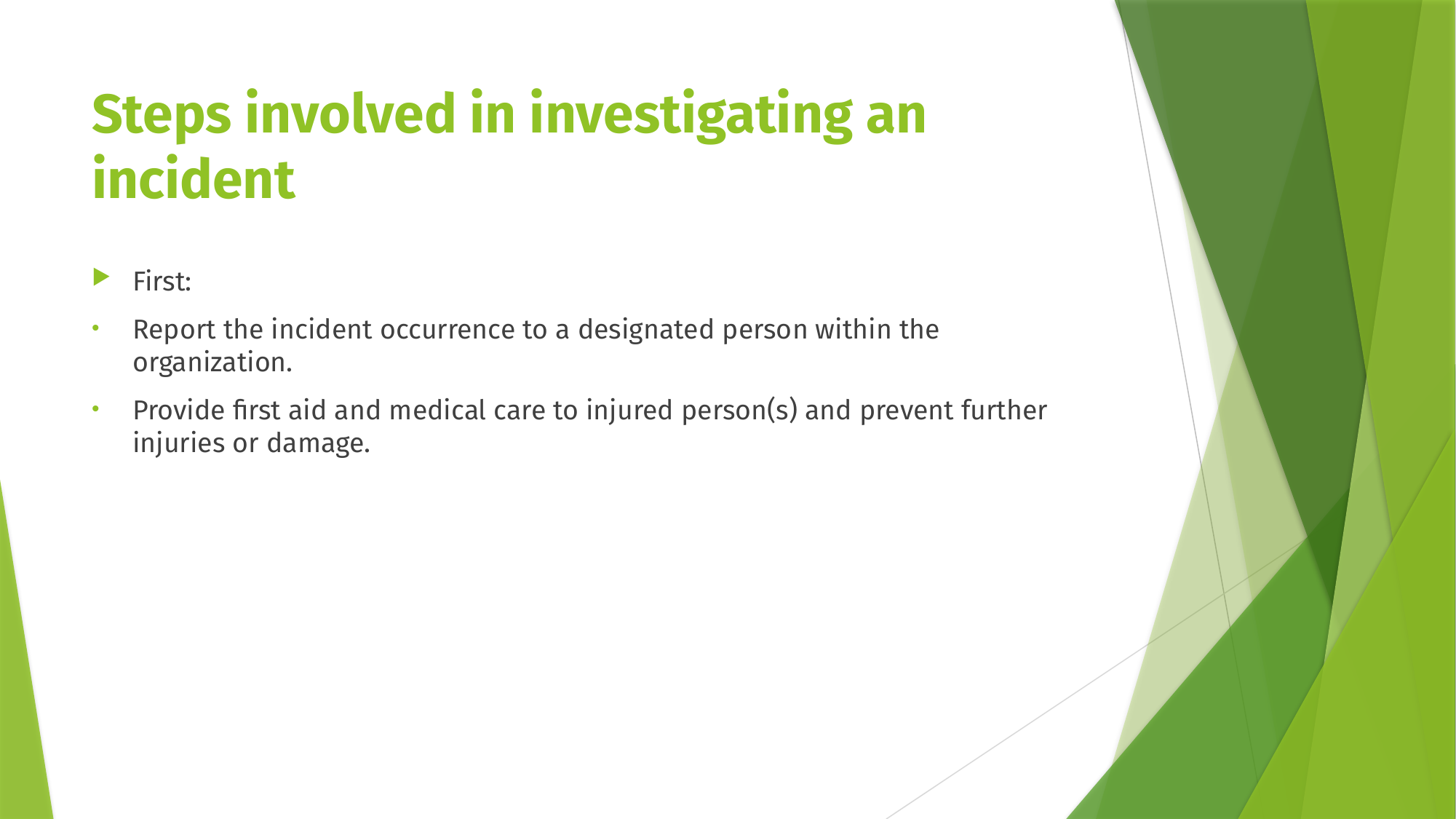

# Steps involved in investigating an incident
First:
Report the incident occurrence to a designated person within the organization.
Provide first aid and medical care to injured person(s) and prevent further injuries or damage.